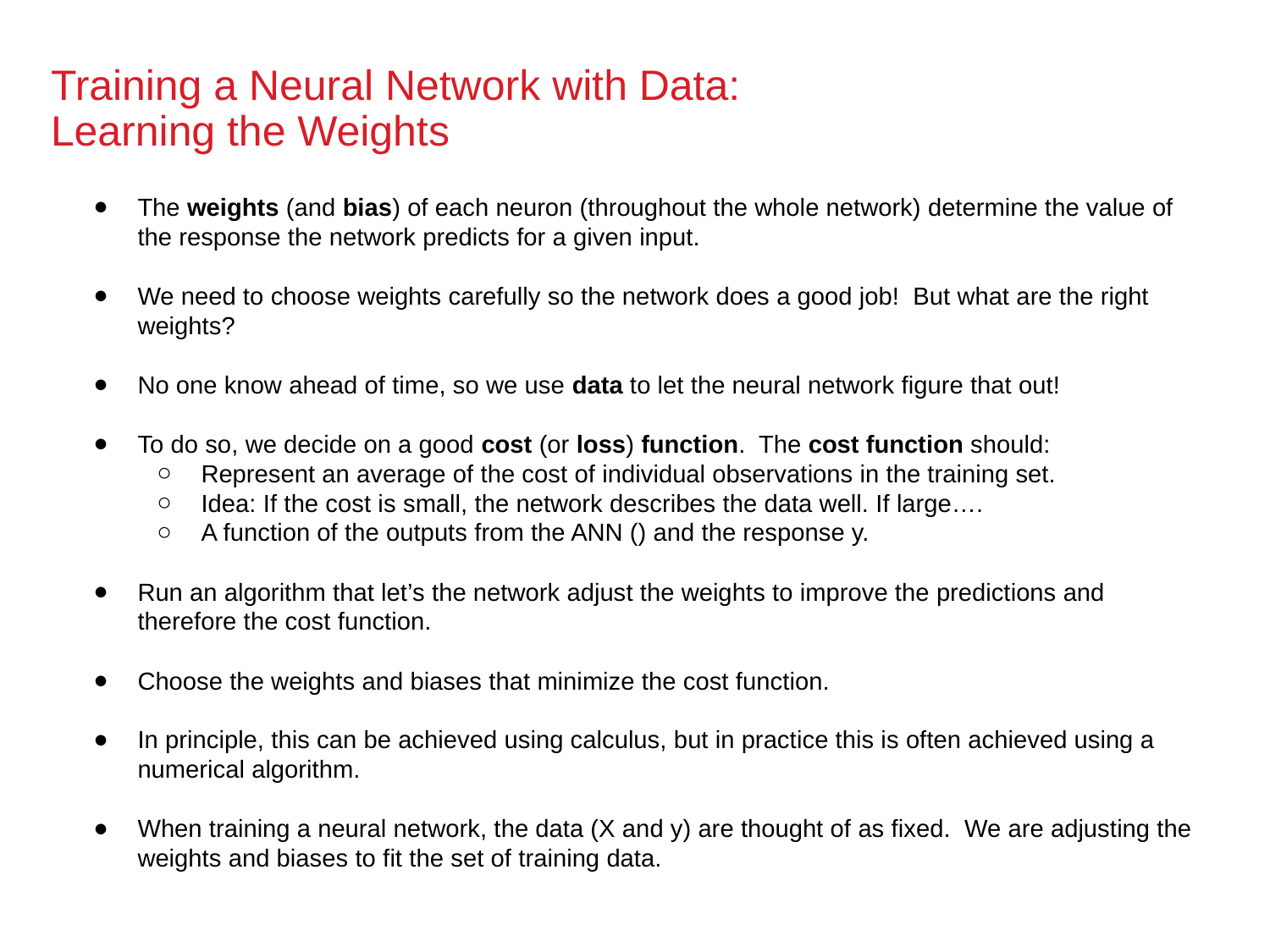

# Training a Neural Network with Data: Learning the Weights
The weights (and bias) of each neuron (throughout the whole network) determine the value of the response the network predicts for a given input.
We need to choose weights carefully so the network does a good job!  But what are the right weights?
No one know ahead of time, so we use data to let the neural network figure that out!
To do so, we decide on a good cost (or loss) function.  The cost function should:
Represent an average of the cost of individual observations in the training set.
Idea: If the cost is small, the network describes the data well. If large….
A function of the outputs from the ANN () and the response y.

Run an algorithm that let’s the network adjust the weights to improve the predictions and therefore the cost function.

Choose the weights and biases that minimize the cost function.

In principle, this can be achieved using calculus, but in practice this is often achieved using a numerical algorithm.
When training a neural network, the data (X and y) are thought of as fixed.  We are adjusting the weights and biases to fit the set of training data.